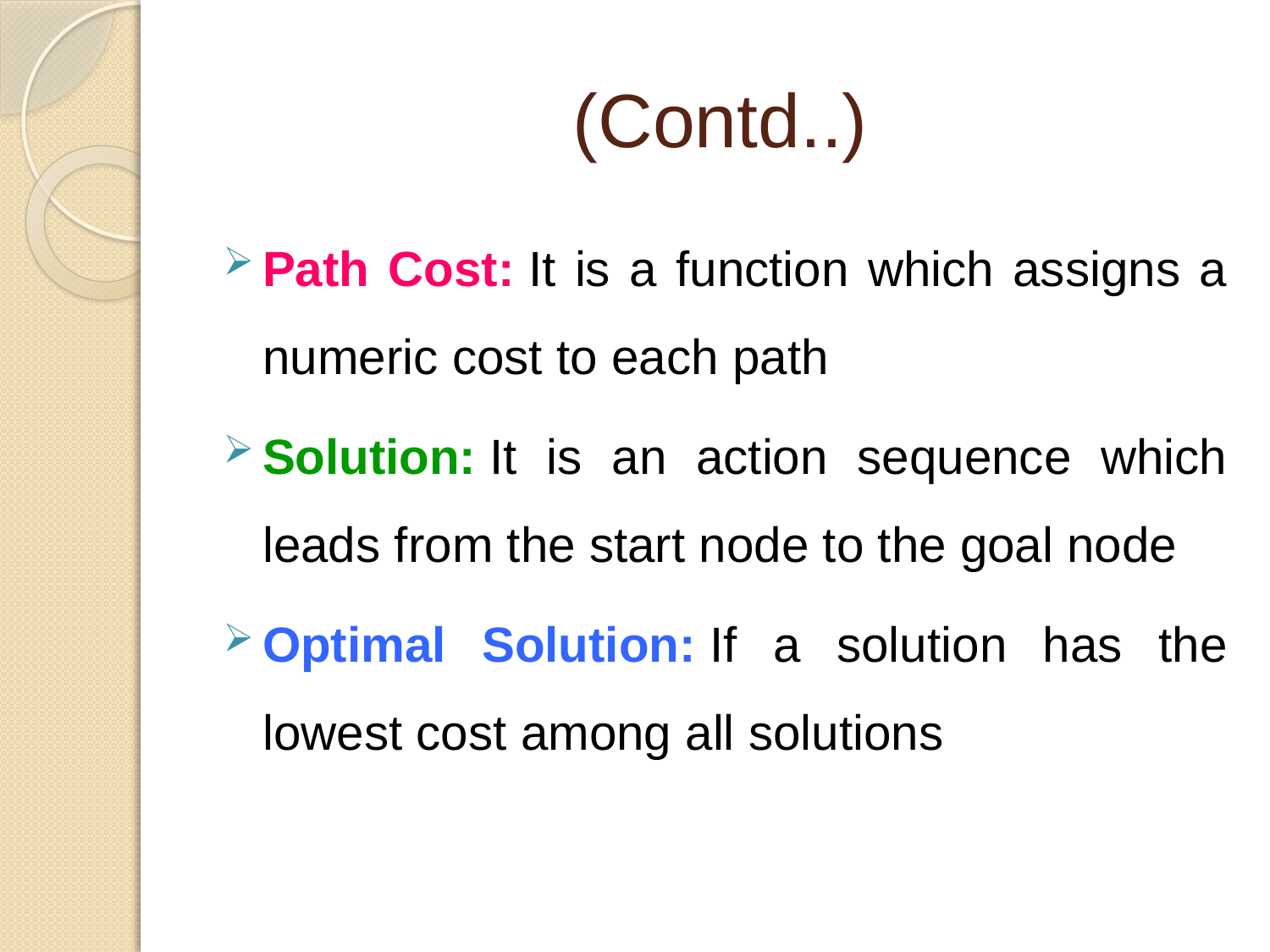

# (Contd..)
Path Cost: It is a function which assigns a numeric cost to each path
Solution: It is an action sequence which leads from the start node to the goal node
Optimal Solution: If a solution has the lowest cost among all solutions